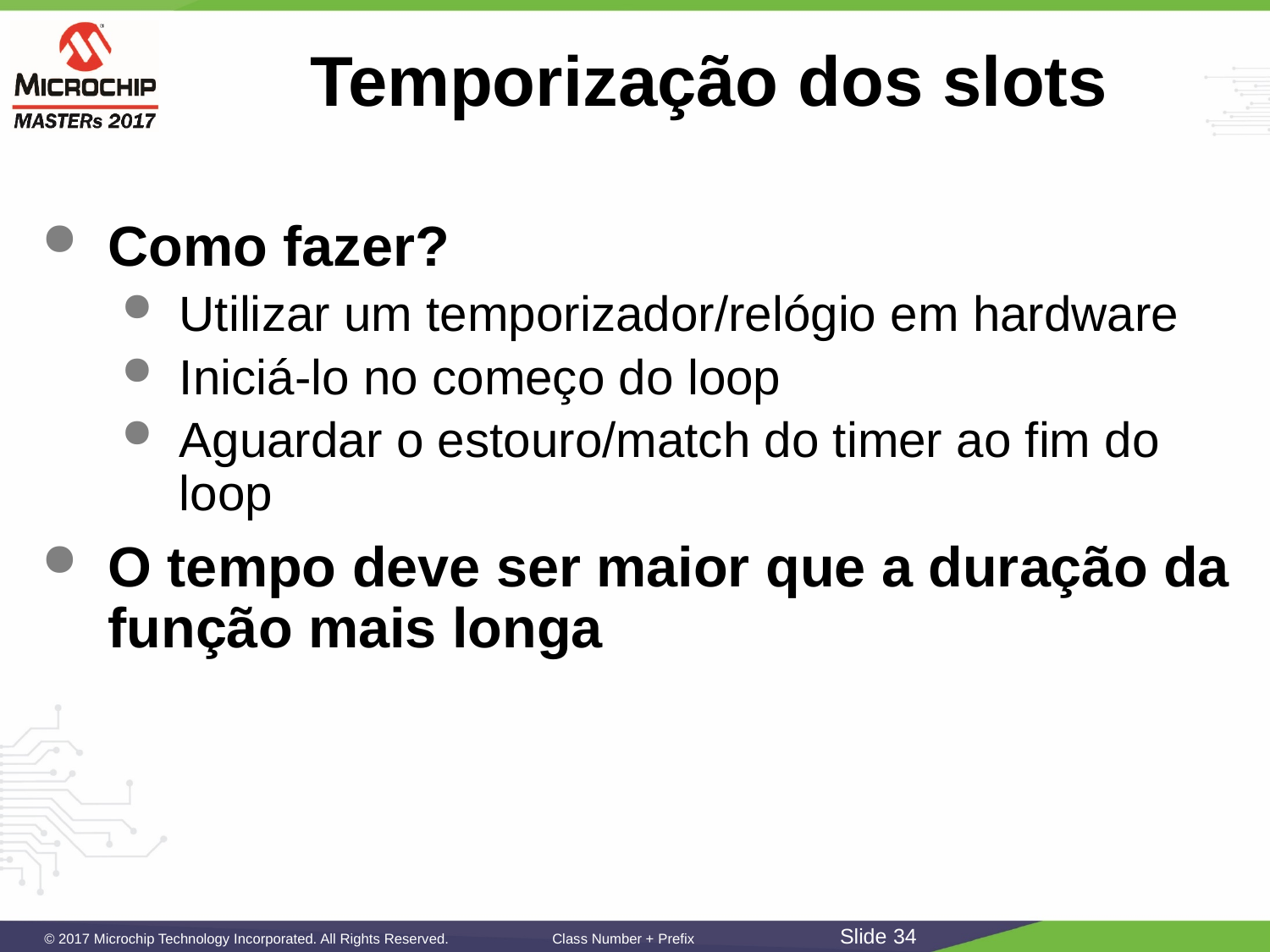

# Temporização dos slots
Como fazer?
Utilizar um temporizador/relógio em hardware
Iniciá-lo no começo do loop
Aguardar o estouro/match do timer ao fim do loop
O tempo deve ser maior que a duração da função mais longa